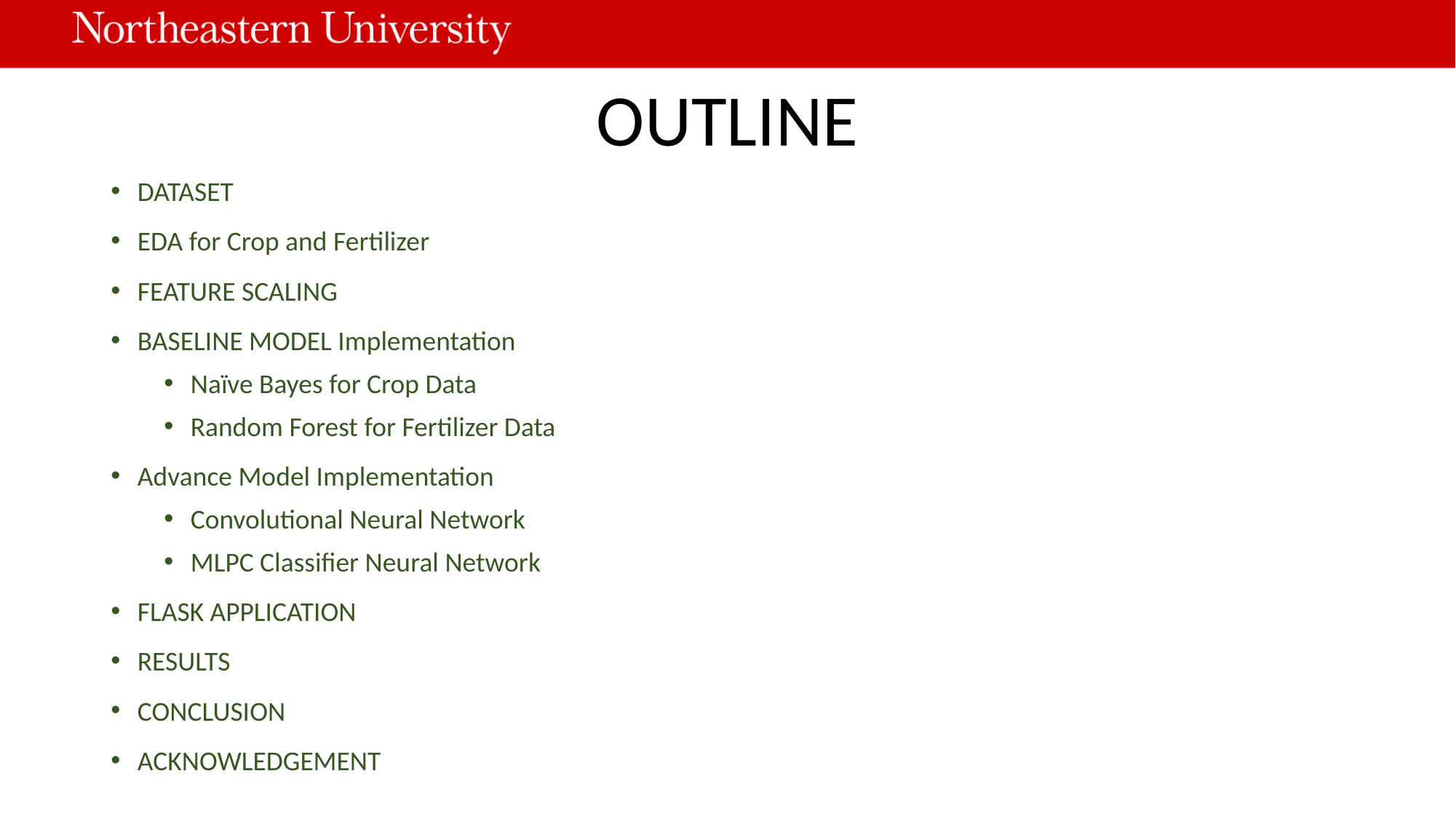

# OUTLINE
DATASET
EDA for Crop and Fertilizer
FEATURE SCALING
BASELINE MODEL Implementation
Naïve Bayes for Crop Data
Random Forest for Fertilizer Data
Advance Model Implementation
Convolutional Neural Network
MLPC Classifier Neural Network
FLASK APPLICATION
RESULTS
CONCLUSION
ACKNOWLEDGEMENT